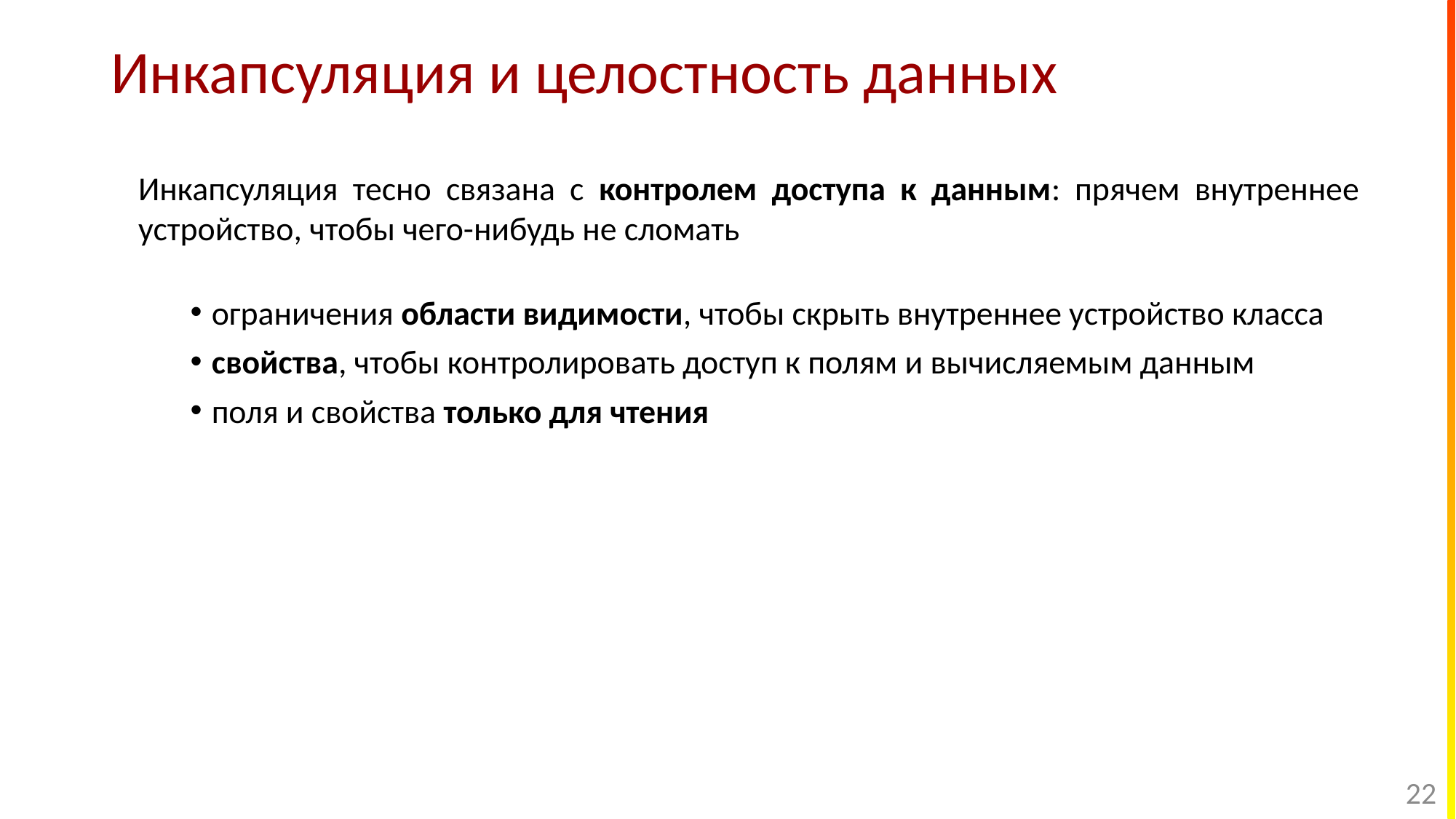

# Инкапсуляция и целостность данных
Инкапсуляция тесно связана с контролем доступа к данным: прячем внутреннее устройство, чтобы чего-нибудь не сломать
ограничения области видимости, чтобы скрыть внутреннее устройство класса
свойства, чтобы контролировать доступ к полям и вычисляемым данным
поля и свойства только для чтения
22